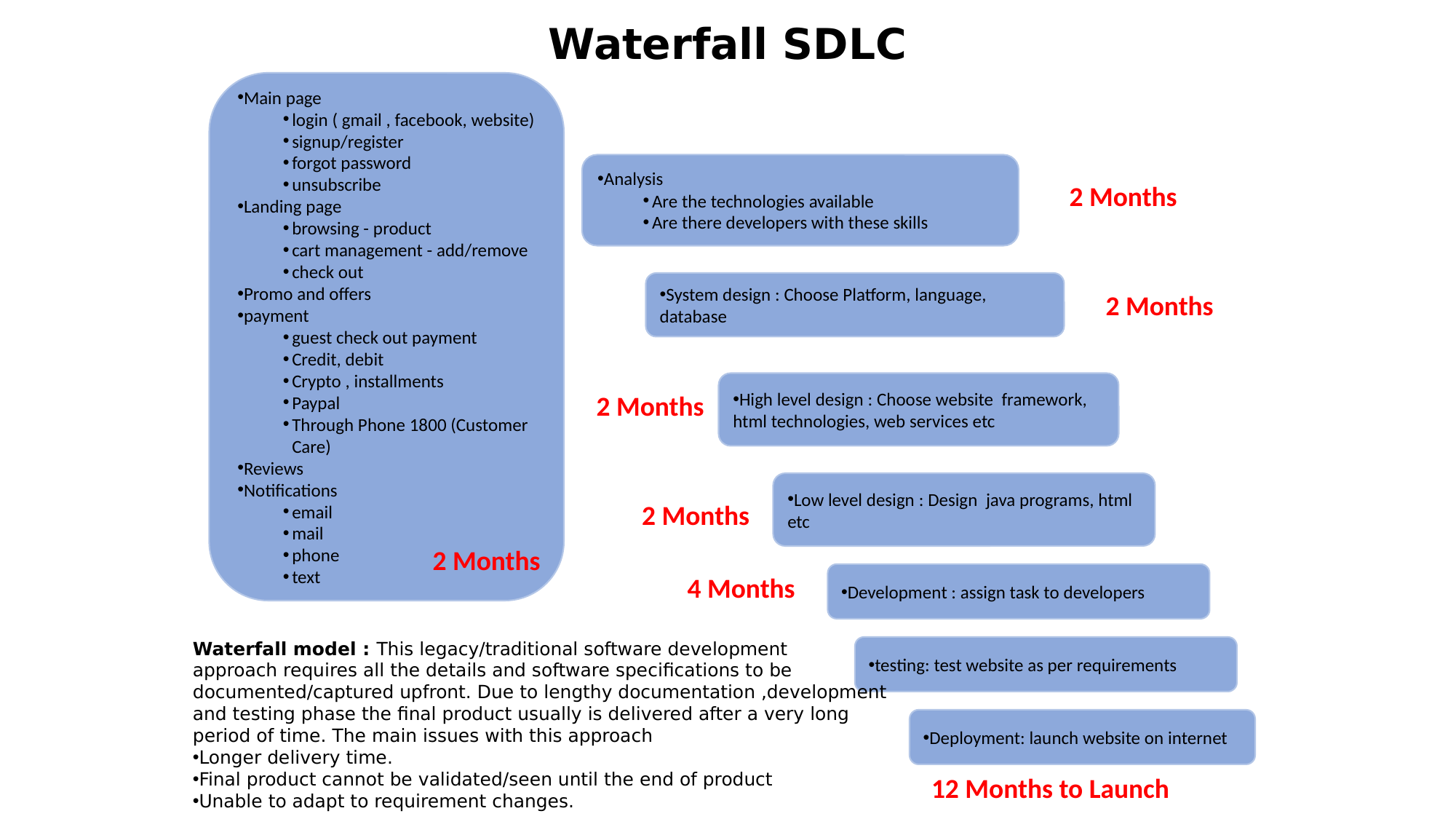

Waterfall SDLC
Main page
login ( gmail , facebook, website)
signup/register
forgot password
unsubscribe
Landing page
browsing - product
cart management - add/remove
check out
Promo and offers
payment
guest check out payment
Credit, debit
Crypto , installments
Paypal
Through Phone 1800 (Customer Care)
Reviews
Notifications
email
mail
phone
text
Analysis
Are the technologies available
Are there developers with these skills
2 Months
System design : Choose Platform, language, database
2 Months
2 Months
High level design : Choose website  framework, html technologies, web services etc
Low level design : Design  java programs, html etc
2 Months
2 Months
4 Months
Development : assign task to developers
Waterfall model : This legacy/traditional software development
approach requires all the details and software specifications to be documented/captured upfront. Due to lengthy documentation ,development and testing phase the final product usually is delivered after a very long period of time. The main issues with this approach
Longer delivery time.
Final product cannot be validated/seen until the end of product
Unable to adapt to requirement changes.
testing: test website as per requirements
Deployment: launch website on internet
12 Months to Launch